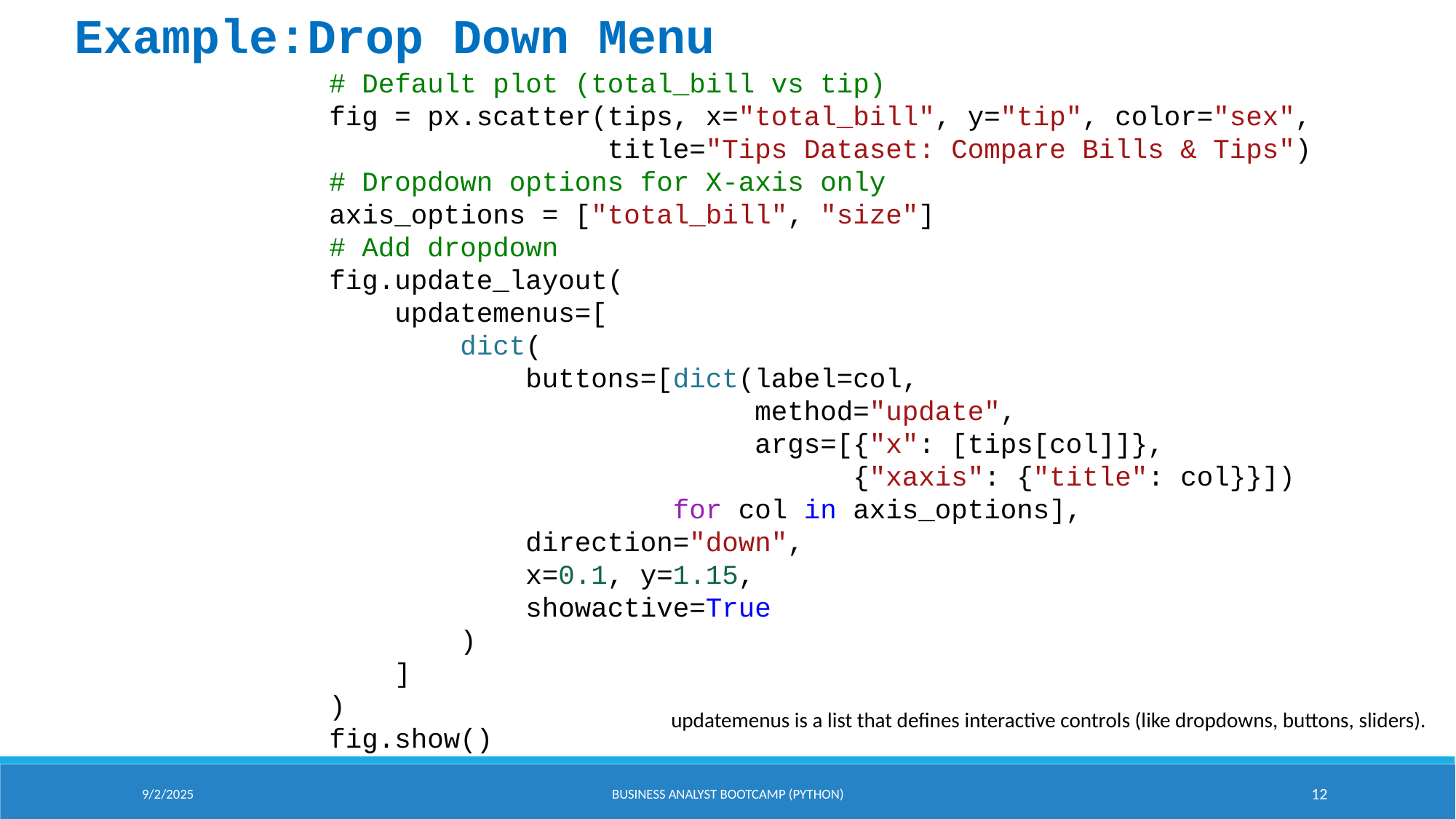

Example:Drop Down Menu
# Default plot (total_bill vs tip)
fig = px.scatter(tips, x="total_bill", y="tip", color="sex",
                 title="Tips Dataset: Compare Bills & Tips")
# Dropdown options for X-axis only
axis_options = ["total_bill", "size"]
# Add dropdown
fig.update_layout(
    updatemenus=[
        dict(
            buttons=[dict(label=col,
                          method="update",
                          args=[{"x": [tips[col]]},
                                {"xaxis": {"title": col}}])
                     for col in axis_options],
            direction="down",
            x=0.1, y=1.15,
            showactive=True
        )
    ]
)
fig.show()

updatemenus is a list that defines interactive controls (like dropdowns, buttons, sliders).
9/2/2025
Business Analyst Bootcamp (PYTHON)
12